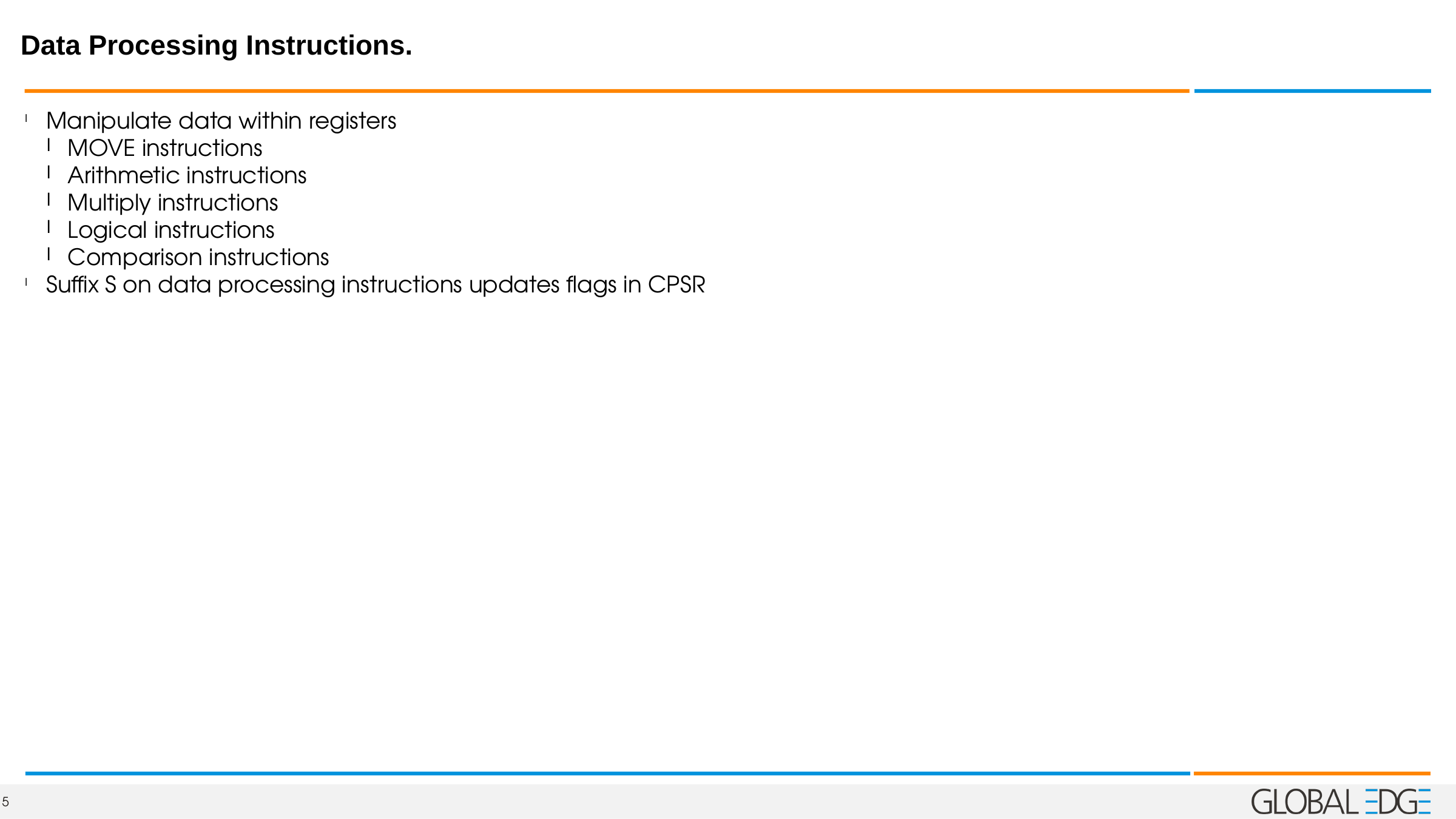

Data Processing Instructions.
Manipulate data within registers
MOVE instructions
Arithmetic instructions
Multiply instructions
Logical instructions
Comparison instructions
Suffix S on data processing instructions updates flags in CPSR